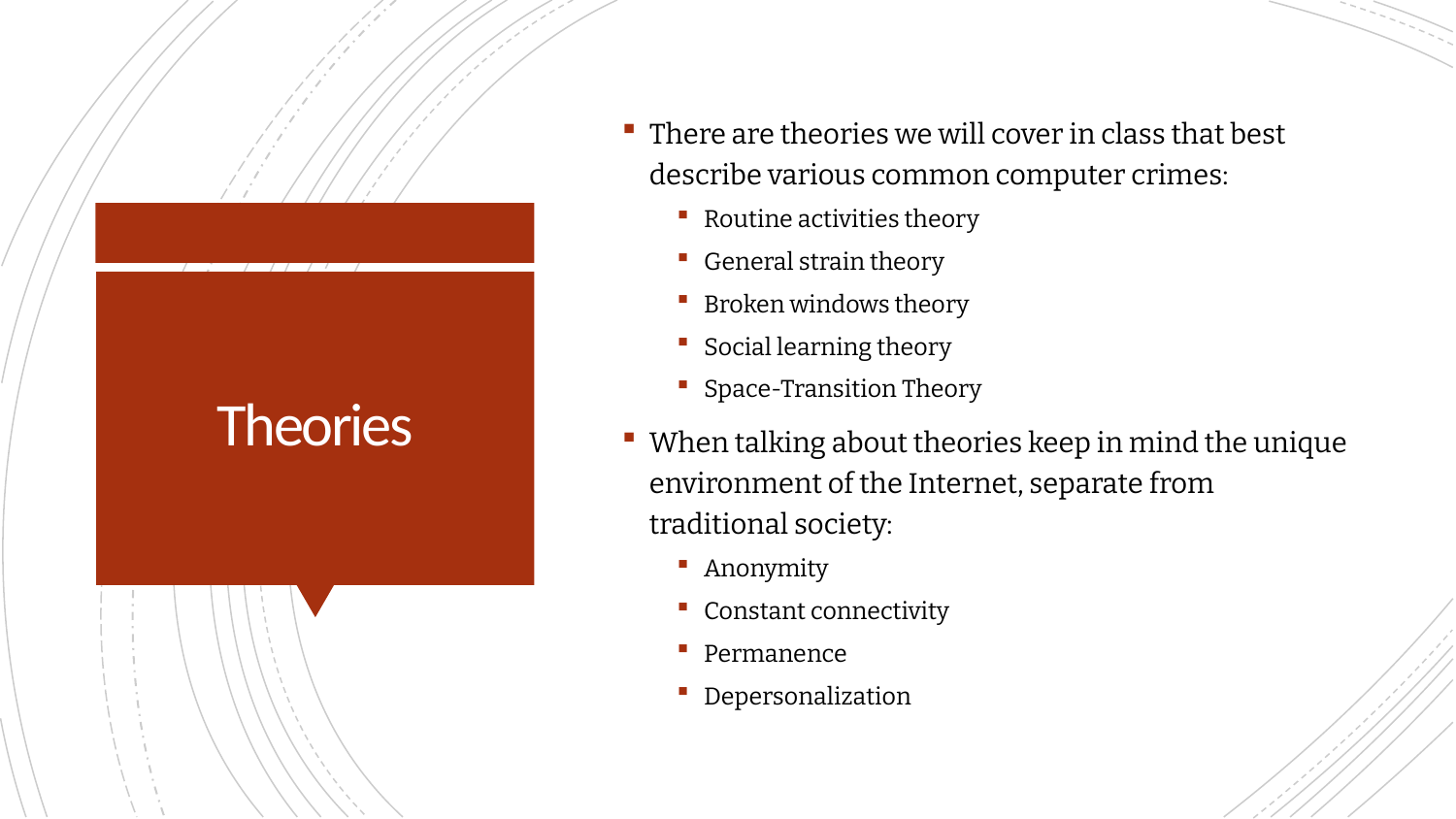

There are theories we will cover in class that best describe various common computer crimes:
Routine activities theory
General strain theory
Broken windows theory
Social learning theory
Space-Transition Theory
When talking about theories keep in mind the unique environment of the Internet, separate from traditional society:
Anonymity
Constant connectivity
Permanence
Depersonalization
# Theories